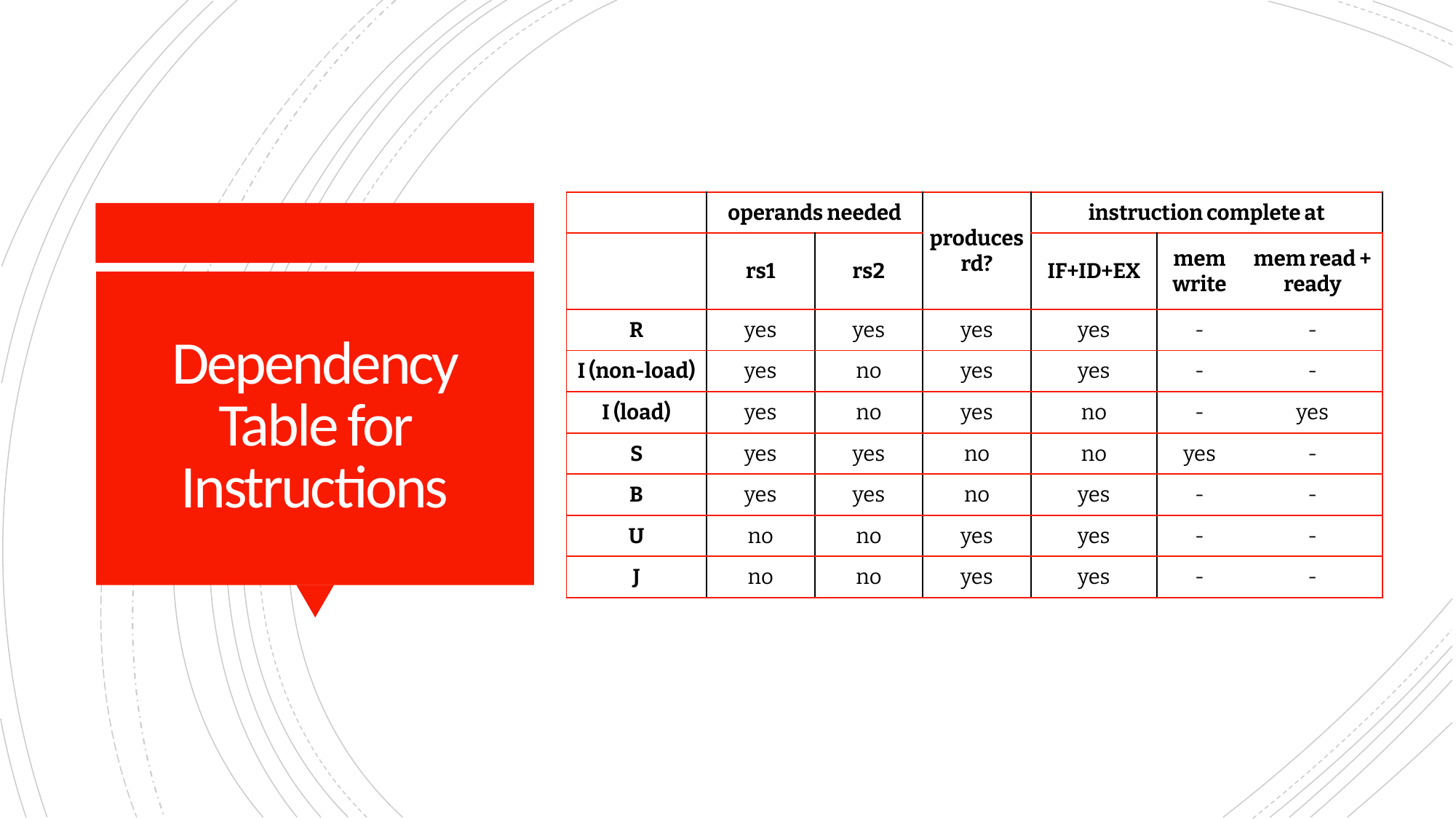

|  | operands needed |  | produces rd? | instruction complete at |  |  |
| --- | --- | --- | --- | --- | --- | --- |
|  | rs1 | rs2 |  | IF+ID+EX | mem write | mem read + ready |
| R | yes | yes | yes | yes | - | - |
| I (non-load) | yes | no | yes | yes | - | - |
| I (load) | yes | no | yes | no | - | yes |
| S | yes | yes | no | no | yes | - |
| B | yes | yes | no | yes | - | - |
| U | no | no | yes | yes | - | - |
| J | no | no | yes | yes | - | - |
# Dependency Table for Instructions